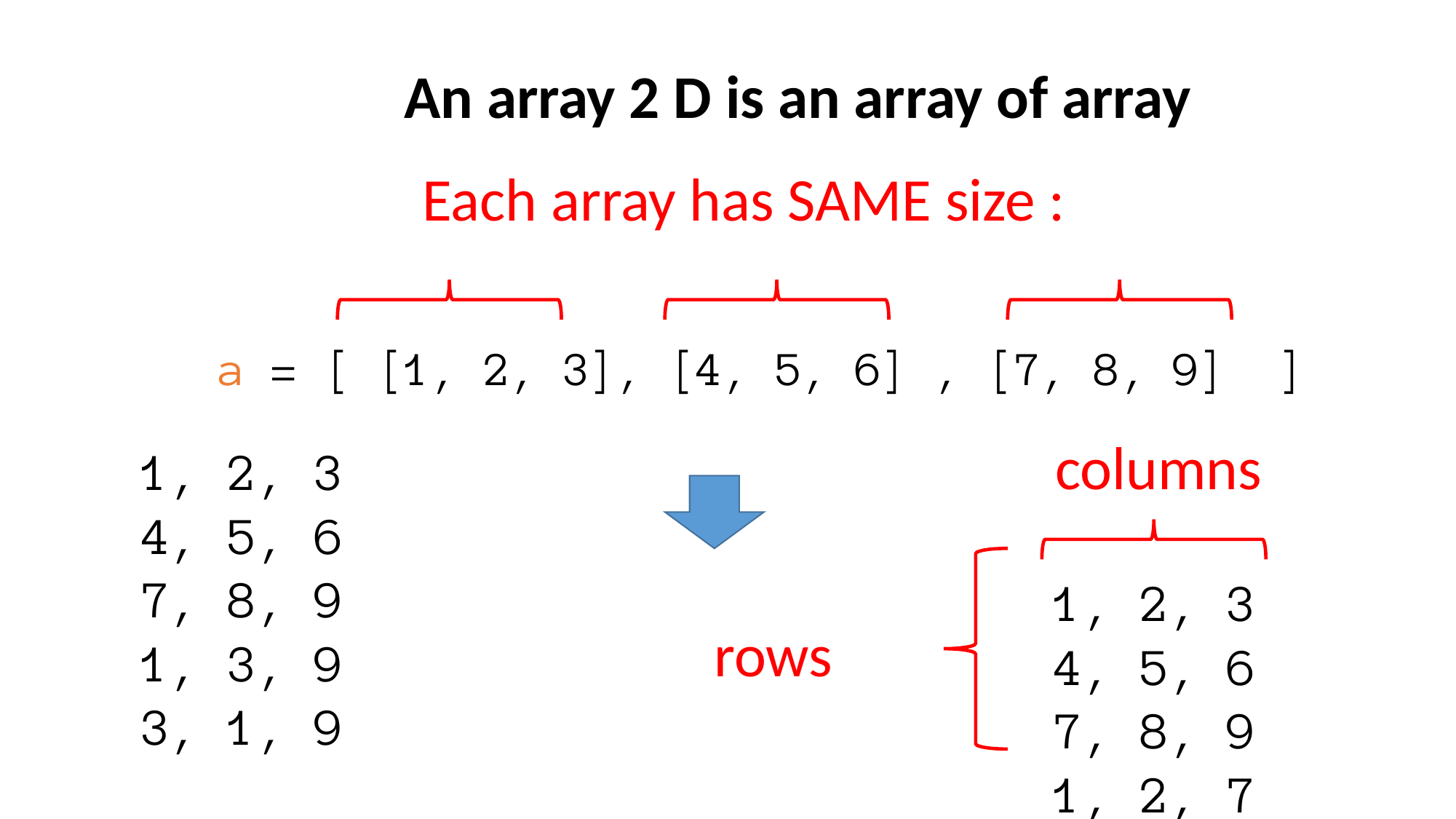

An array 2 D is an array of array
Each array has SAME size :

a = [ [1, 2, 3], [4, 5, 6] , [7, 8, 9]  ]
columns

1, 2, 3
4, 5, 6
7, 8, 9
1, 3, 9
3, 1, 9

1, 2, 3
4, 5, 6
7, 8, 9
1, 2, 7
rows